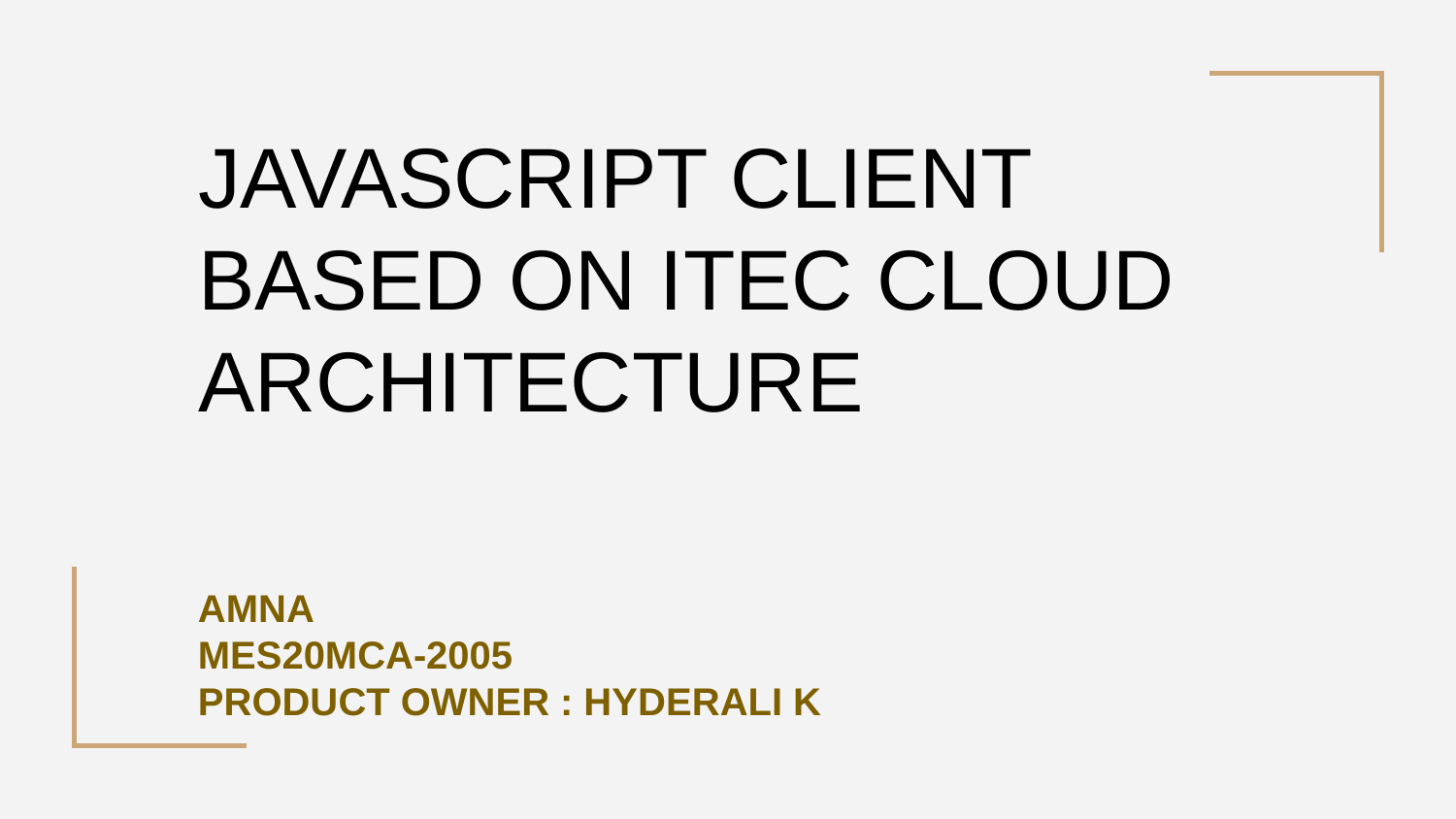

JAVASCRIPT CLIENT BASED ON ITEC CLOUD ARCHITECTURE
AMNA
MES20MCA-2005
PRODUCT OWNER : HYDERALI K